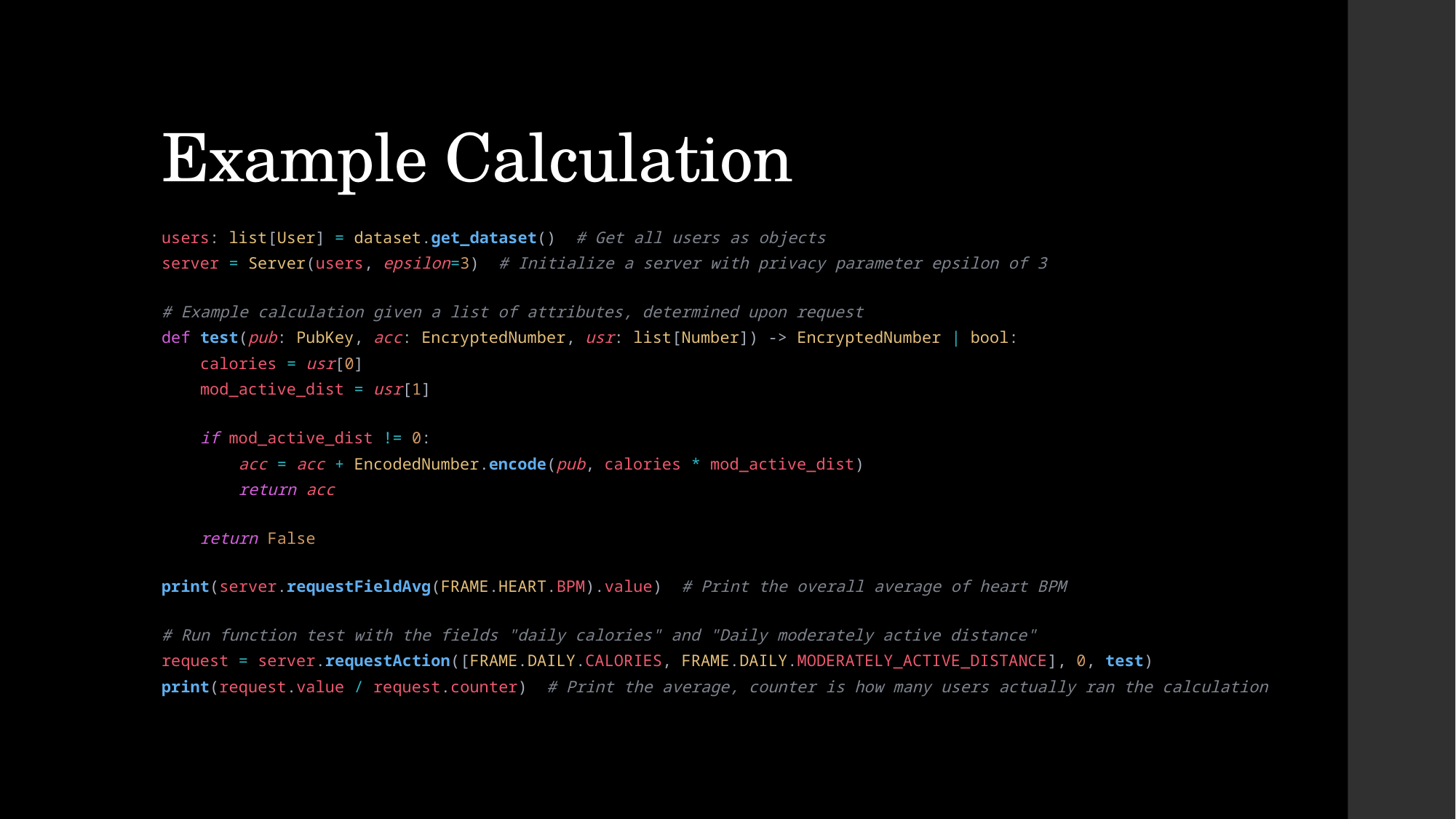

# Example Calculation
users: list[User] = dataset.get_dataset()  # Get all users as objects
server = Server(users, epsilon=3)  # Initialize a server with privacy parameter epsilon of 3
# Example calculation given a list of attributes, determined upon request
def test(pub: PubKey, acc: EncryptedNumber, usr: list[Number]) -> EncryptedNumber | bool:
    calories = usr[0]
    mod_active_dist = usr[1]
    if mod_active_dist != 0:
        acc = acc + EncodedNumber.encode(pub, calories * mod_active_dist)
        return acc
    return False
print(server.requestFieldAvg(FRAME.HEART.BPM).value)  # Print the overall average of heart BPM
# Run function test with the fields "daily calories" and "Daily moderately active distance"
request = server.requestAction([FRAME.DAILY.CALORIES, FRAME.DAILY.MODERATELY_ACTIVE_DISTANCE], 0, test)
print(request.value / request.counter)  # Print the average, counter is how many users actually ran the calculation